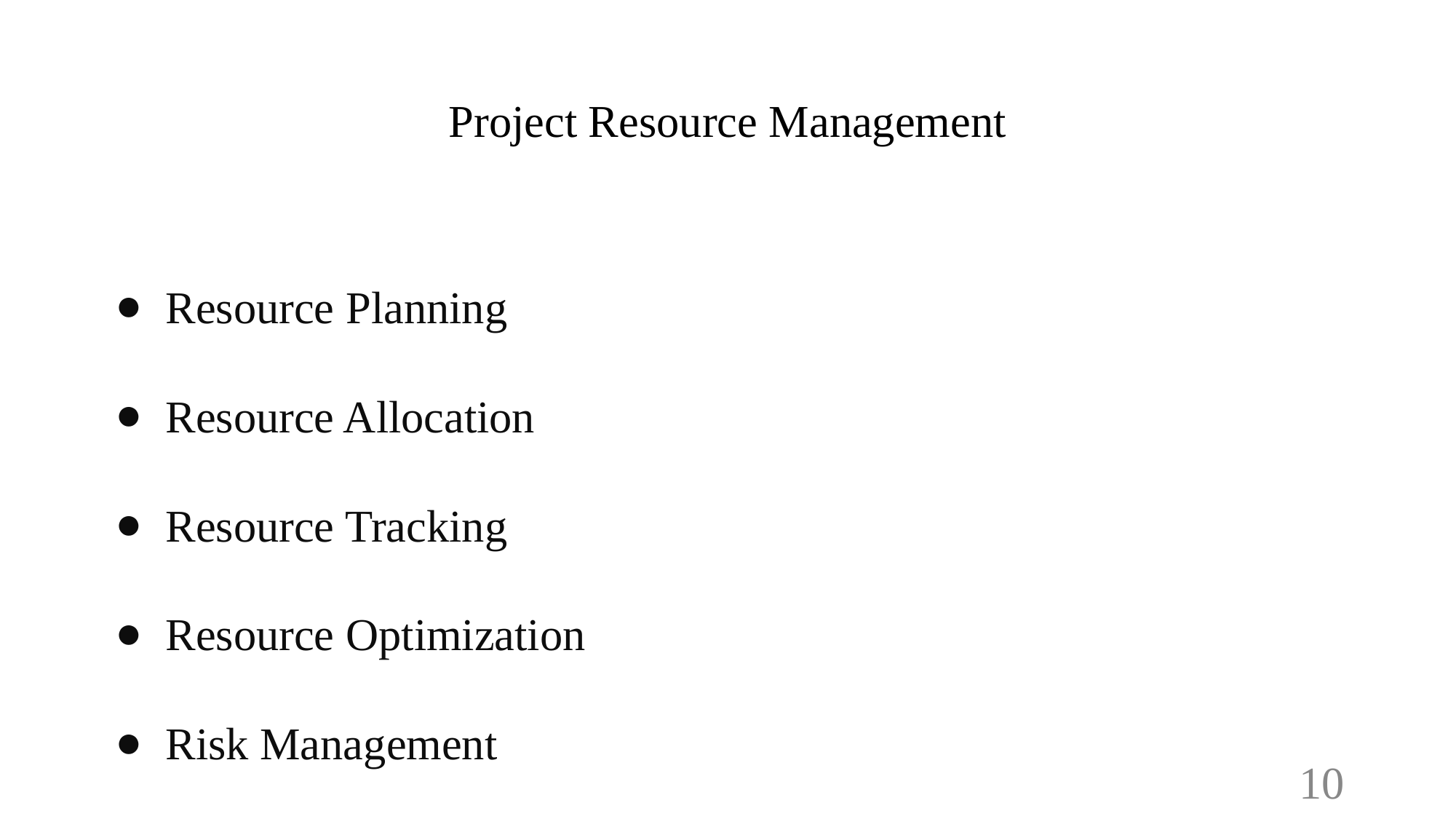

# Project Resource Management
Resource Planning
Resource Allocation
Resource Tracking
Resource Optimization
Risk Management
10